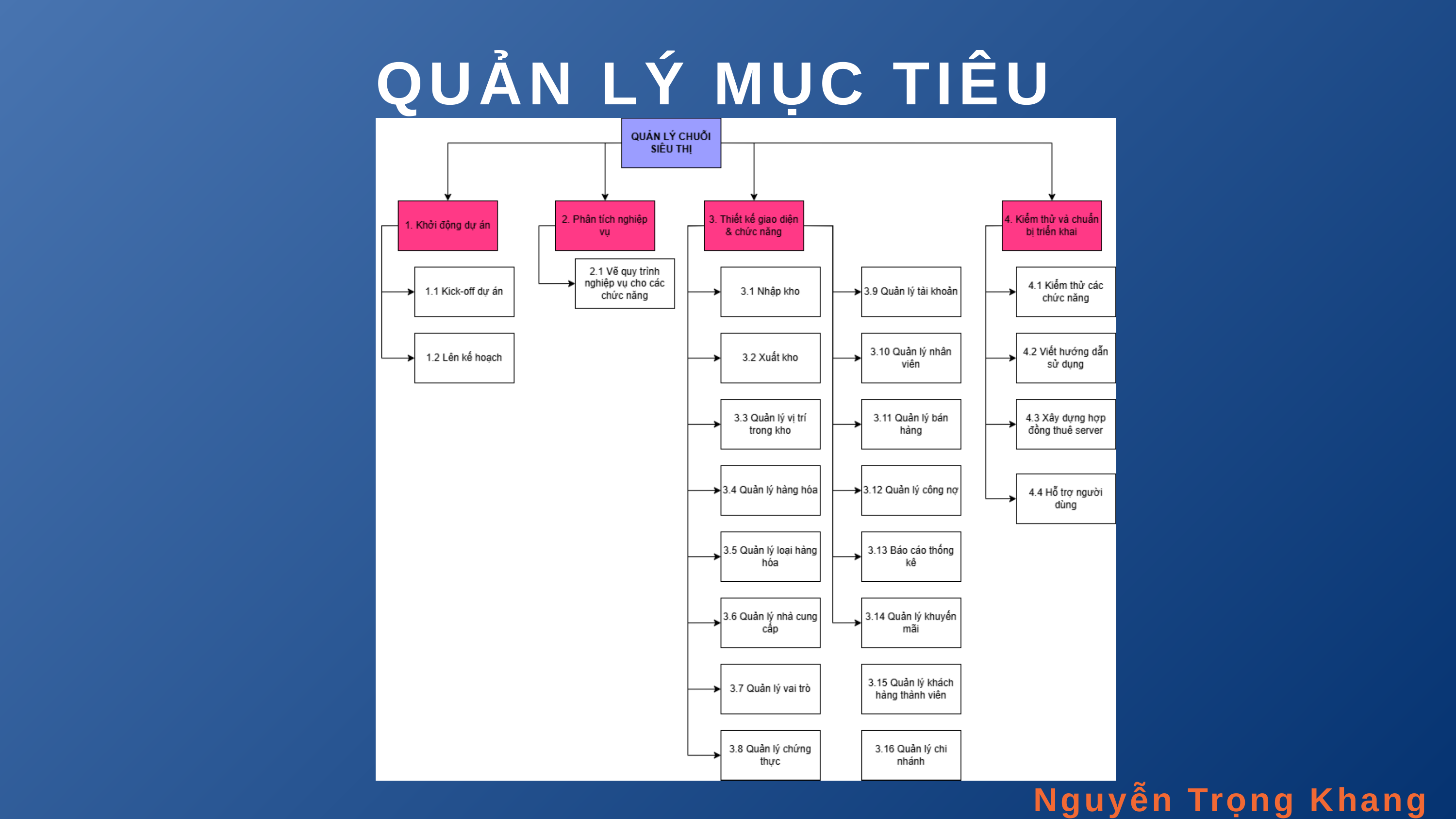

QUẢN LÝ MỤC TIÊU

Nguyễn Trọng Khang